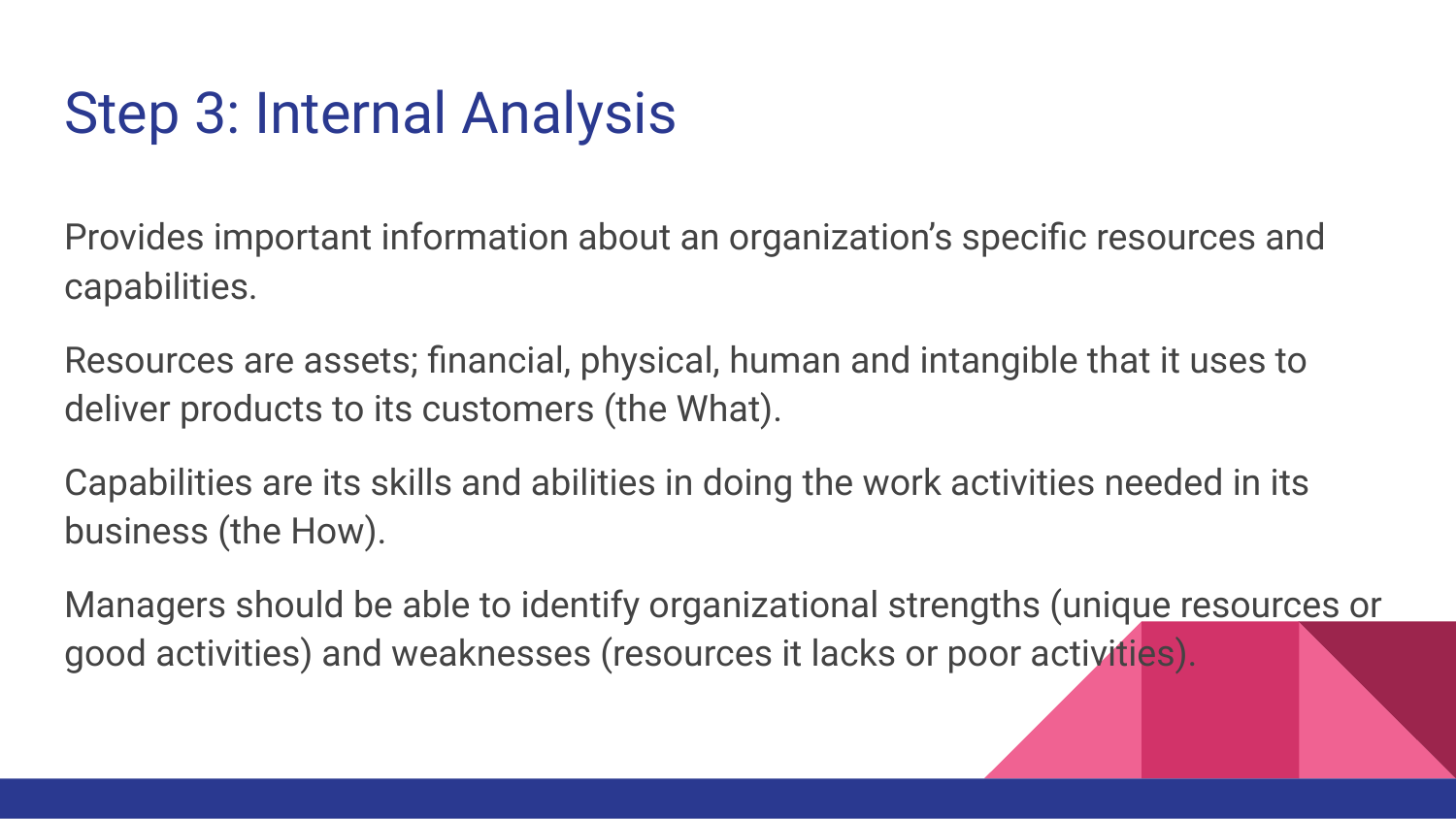

# Step 3: Internal Analysis
Provides important information about an organization’s specific resources and capabilities.
Resources are assets; financial, physical, human and intangible that it uses to deliver products to its customers (the What).
Capabilities are its skills and abilities in doing the work activities needed in its business (the How).
Managers should be able to identify organizational strengths (unique resources or good activities) and weaknesses (resources it lacks or poor activities).